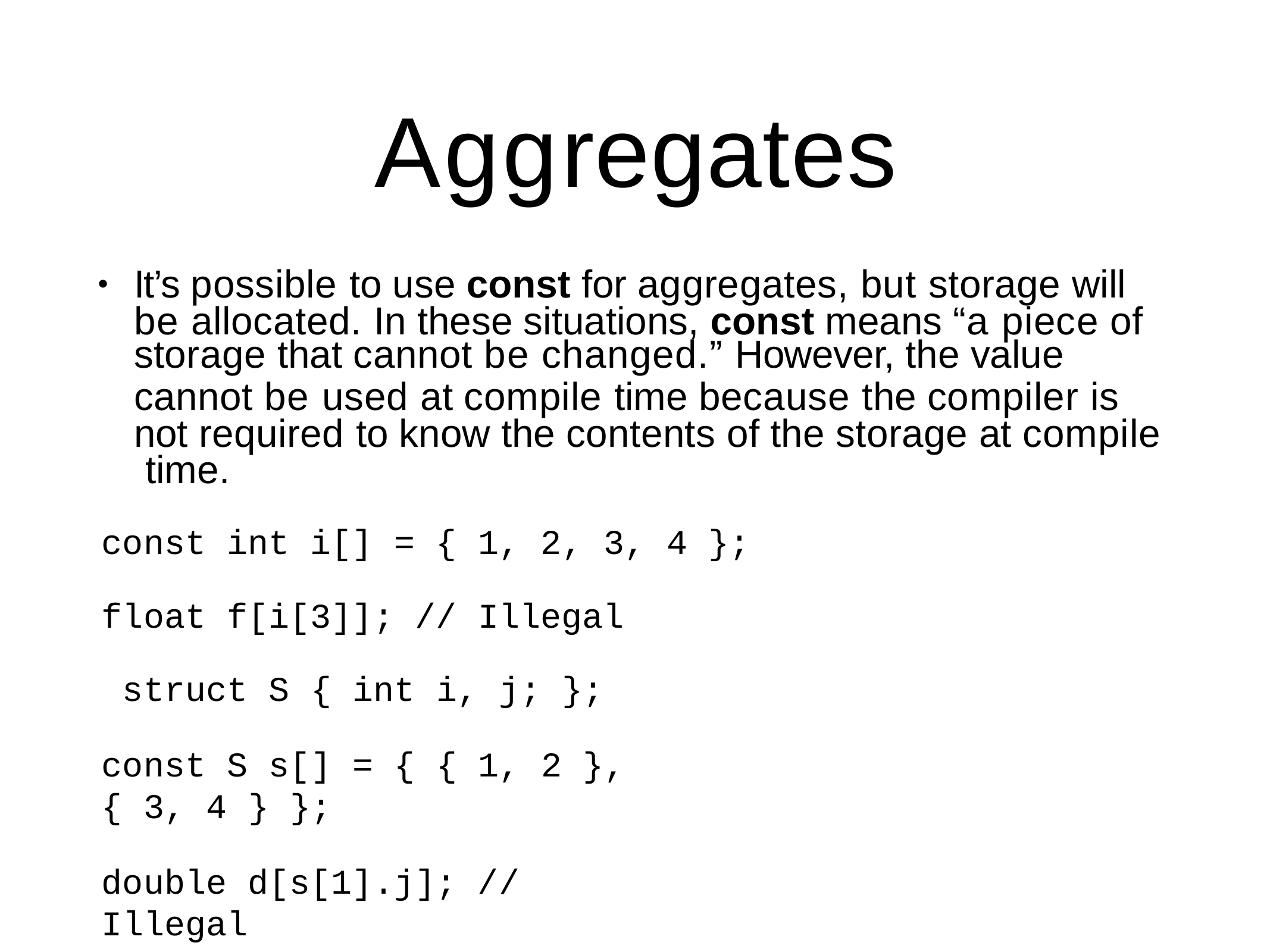

# Aggregates
•
It’s possible to use const for aggregates, but storage will  be allocated. In these situations, const means “a piece of
storage that cannot be changed.” However, the value
cannot be used at compile time because the compiler is  not required to know the contents of the storage at compile  time.
const int i[] = { 1, 2, 3, 4 };
float f[i[3]]; // Illegal  struct S { int i, j; };

const S s[] = { { 1, 2 }, { 3, 4 } };

double d[s[1].j]; // Illegal